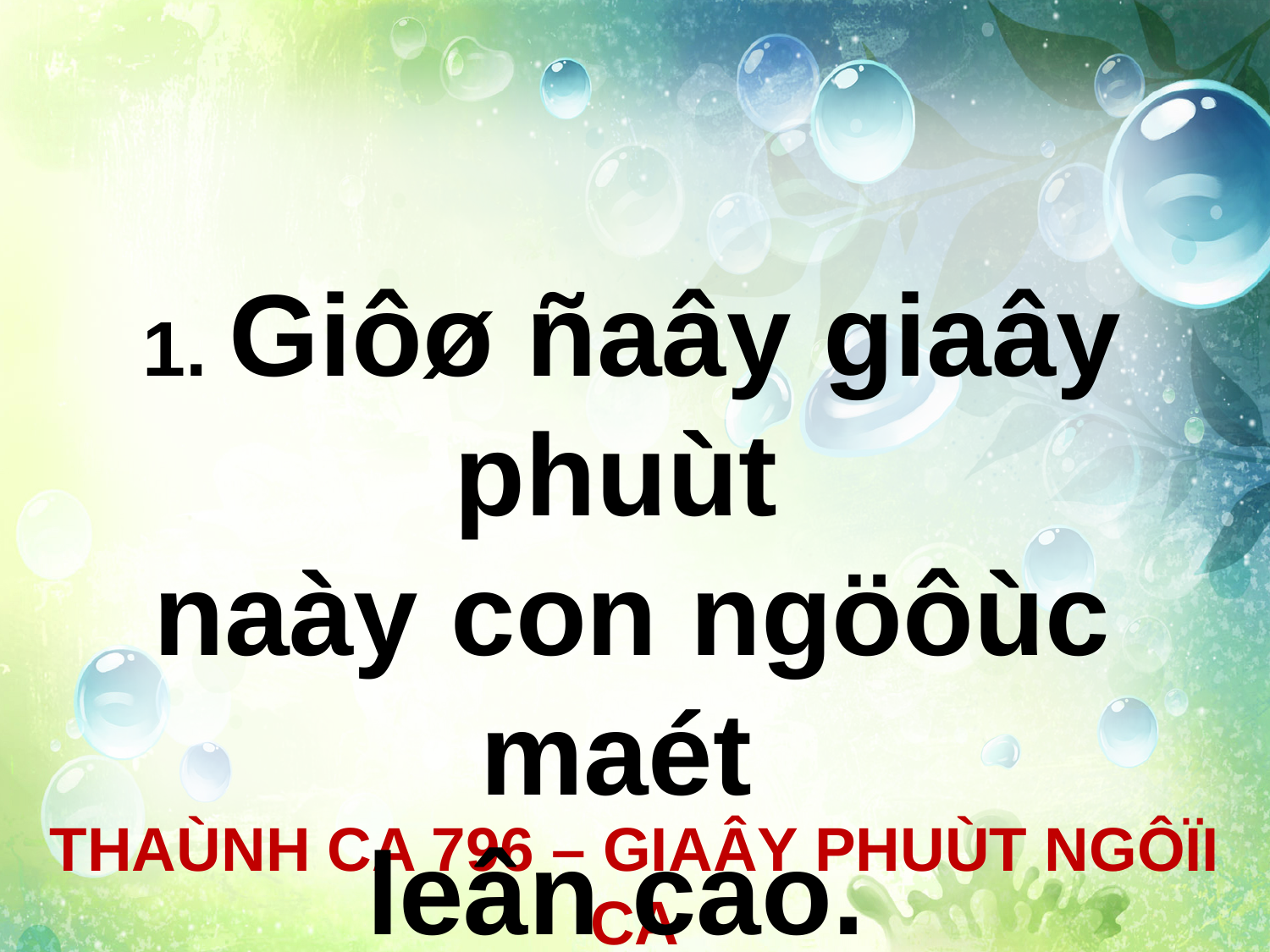

1. Giôø ñaây giaây phuùt
naày con ngöôùc maét
leân cao.
THAÙNH CA 796 – GIAÂY PHUÙT NGÔÏI CA